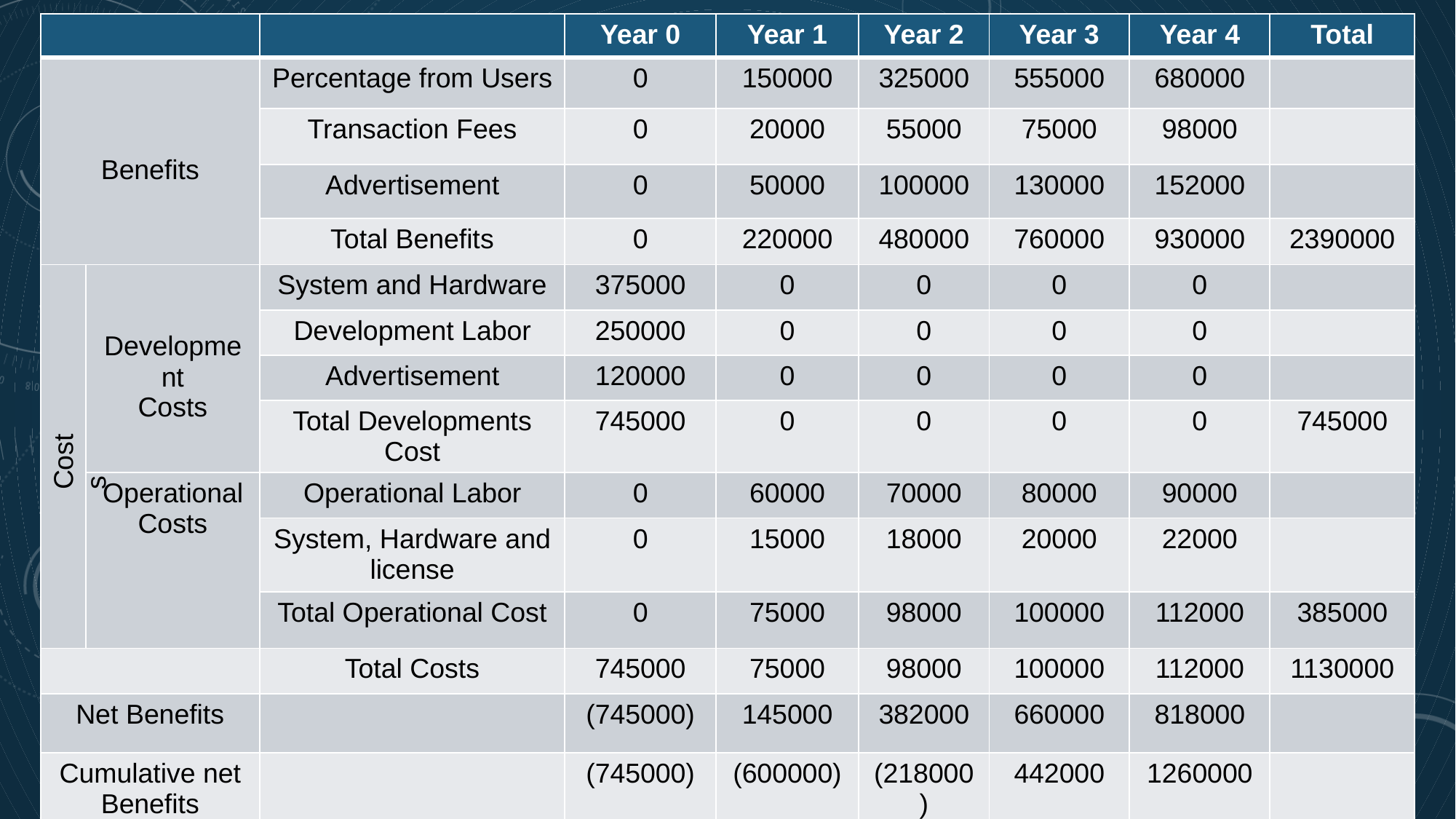

|  |  |  | Year 0 | Year 1 | Year 2 | Year 3 | Year 4 | Total |
| --- | --- | --- | --- | --- | --- | --- | --- | --- |
| Benefits |  | Percentage from Users | 0 | 150000 | 325000 | 555000 | 680000 |  |
|  |  | Transaction Fees | 0 | 20000 | 55000 | 75000 | 98000 |  |
|  |  | Advertisement | 0 | 50000 | 100000 | 130000 | 152000 |  |
|  |  | Total Benefits | 0 | 220000 | 480000 | 760000 | 930000 | 2390000 |
|  | Development Costs | System and Hardware | 375000 | 0 | 0 | 0 | 0 |  |
|  |  | Development Labor | 250000 | 0 | 0 | 0 | 0 |  |
|  |  | Advertisement | 120000 | 0 | 0 | 0 | 0 |  |
|  |  | Total Developments Cost | 745000 | 0 | 0 | 0 | 0 | 745000 |
|  | Operational Costs | Operational Labor | 0 | 60000 | 70000 | 80000 | 90000 |  |
|  |  | System, Hardware and license | 0 | 15000 | 18000 | 20000 | 22000 |  |
|  |  | Total Operational Cost | 0 | 75000 | 98000 | 100000 | 112000 | 385000 |
|  |  | Total Costs | 745000 | 75000 | 98000 | 100000 | 112000 | 1130000 |
| Net Benefits |  |  | (745000) | 145000 | 382000 | 660000 | 818000 |  |
| Cumulative net Benefits |  |  | (745000) | (600000) | (218000) | 442000 | 1260000 |  |
Costs